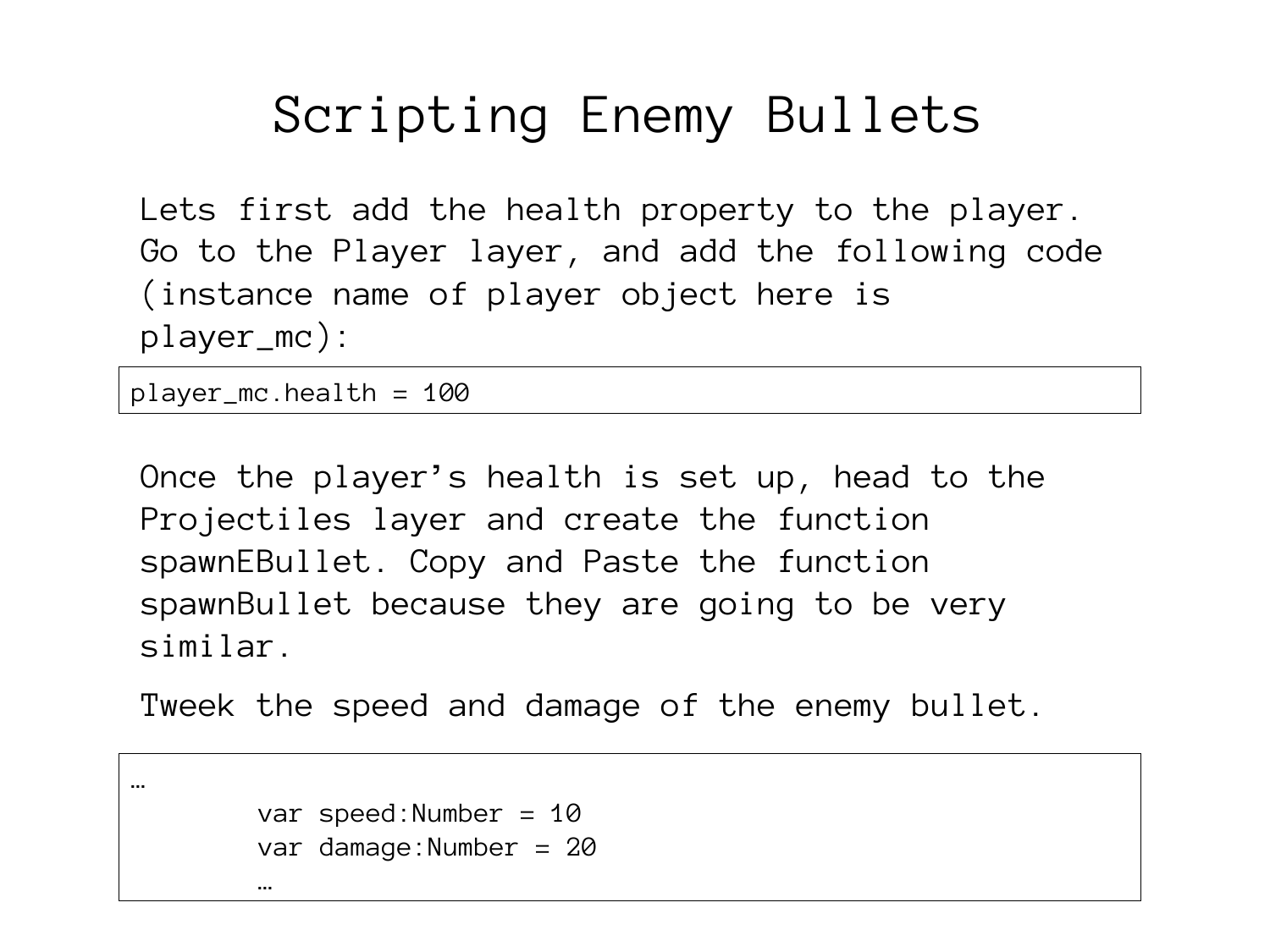

Scripting Enemy Bullets
Lets first add the health property to the player.
Go to the Player layer, and add the following code (instance name of player object here is player_mc):
player_mc.health = 100
Once the player’s health is set up, head to the Projectiles layer and create the function spawnEBullet. Copy and Paste the function spawnBullet because they are going to be very similar.
Tweek the speed and damage of the enemy bullet.
…
	var speed:Number = 10
	var damage:Number = 20
	…